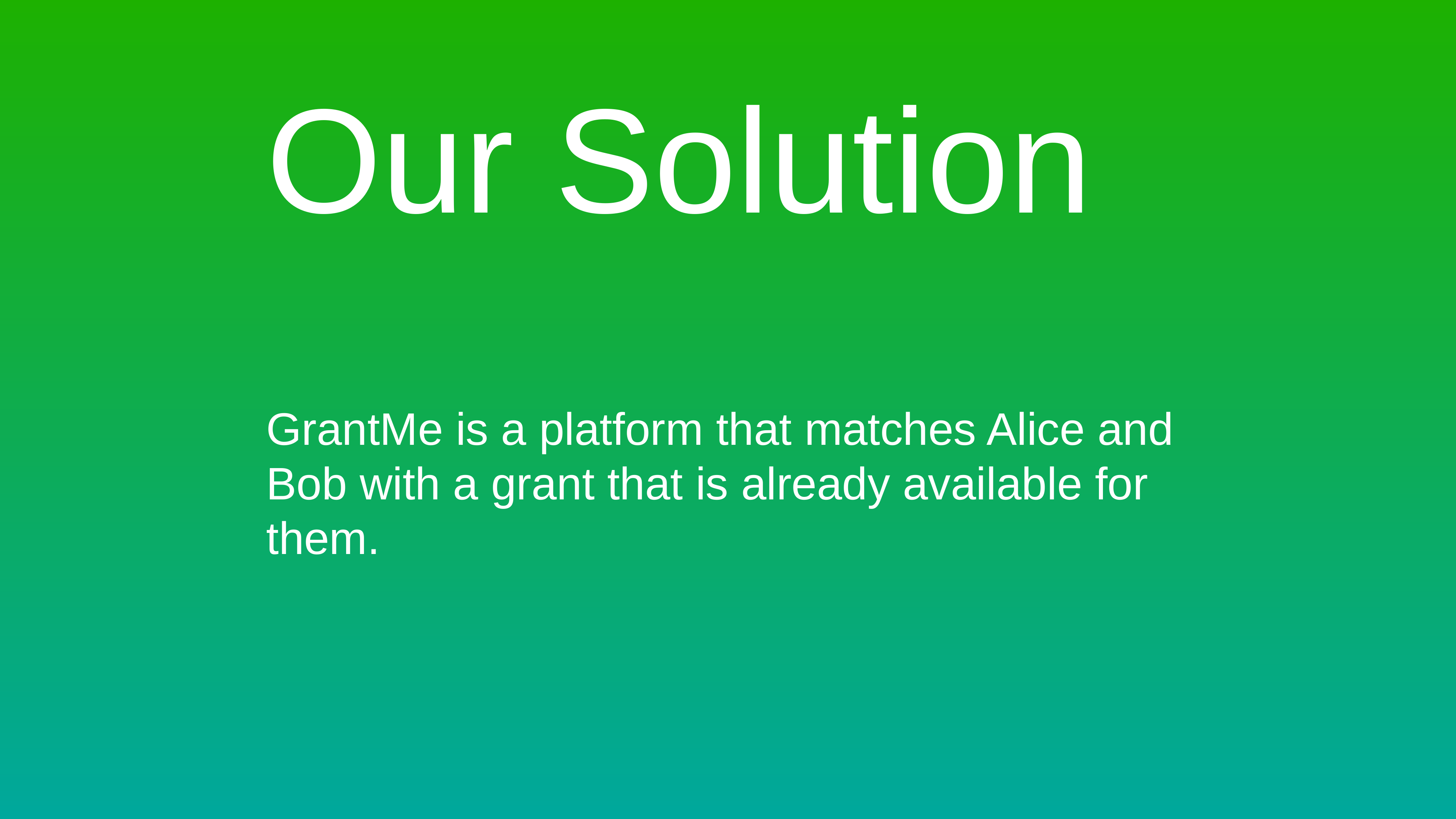

# Our Solution
GrantMe is a platform that matches Alice and Bob with a grant that is already available for them.